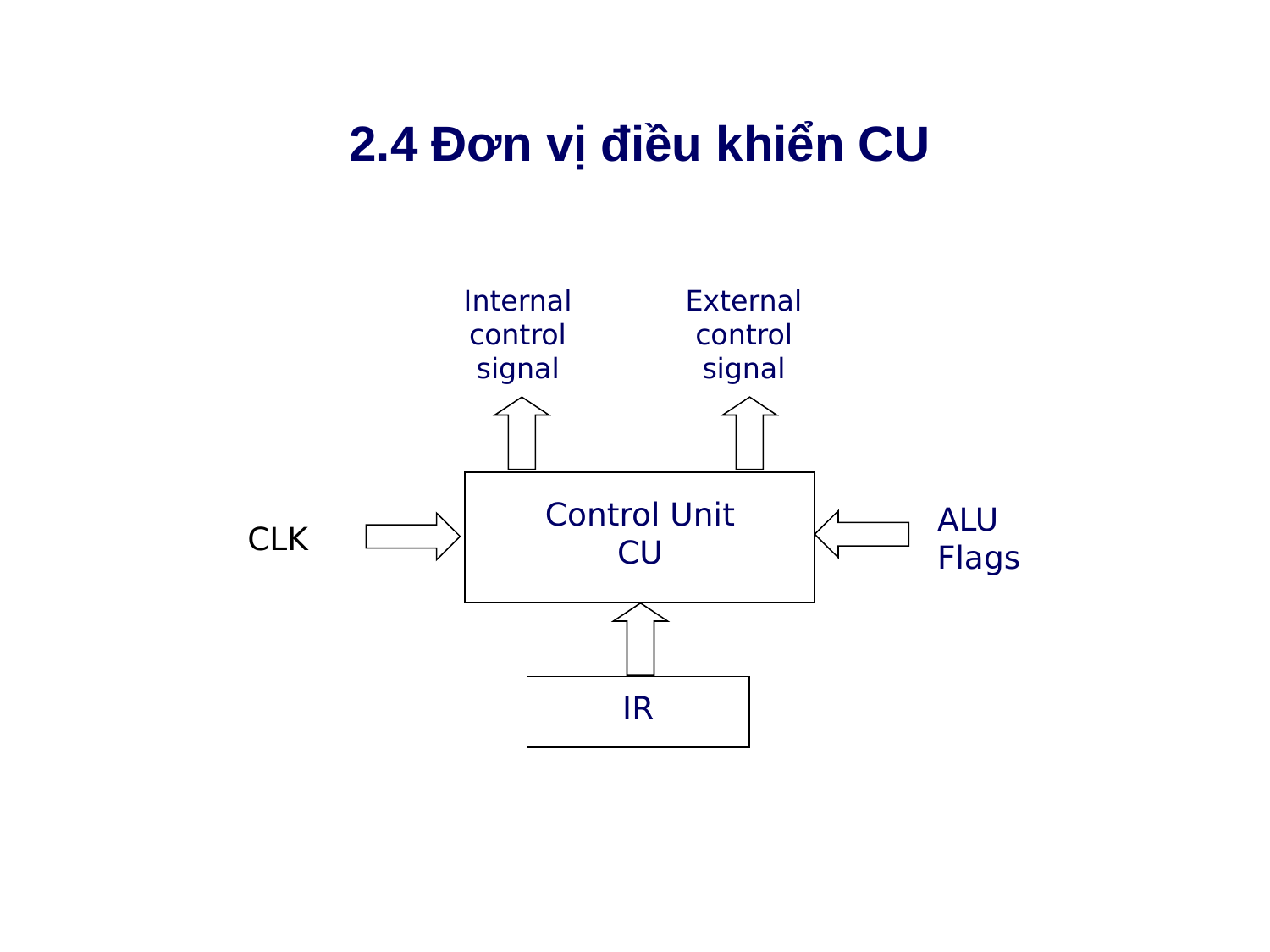

# 2.4 Đơn vị điều khiển CU
Internal control signal
External control signal

Control Unit
CU
ALU Flags

CLK

IR